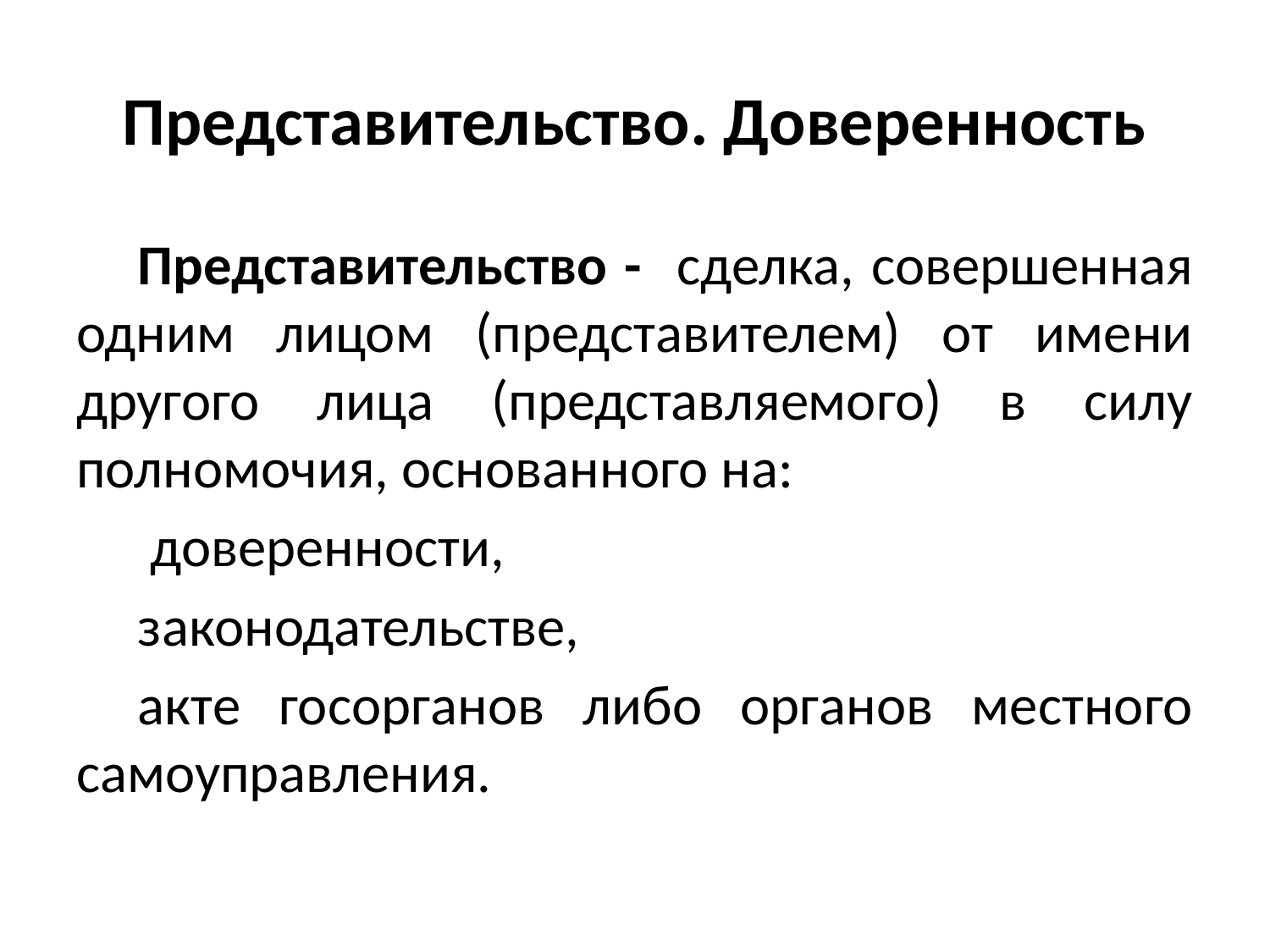

# Представительство. Доверенность
Представительство -  сделка, совершенная одним лицом (представителем) от имени другого лица (представляемого) в силу полномочия, основанного на:
 доверенности,
законодательстве,
акте госорганов либо органов местного самоуправления.